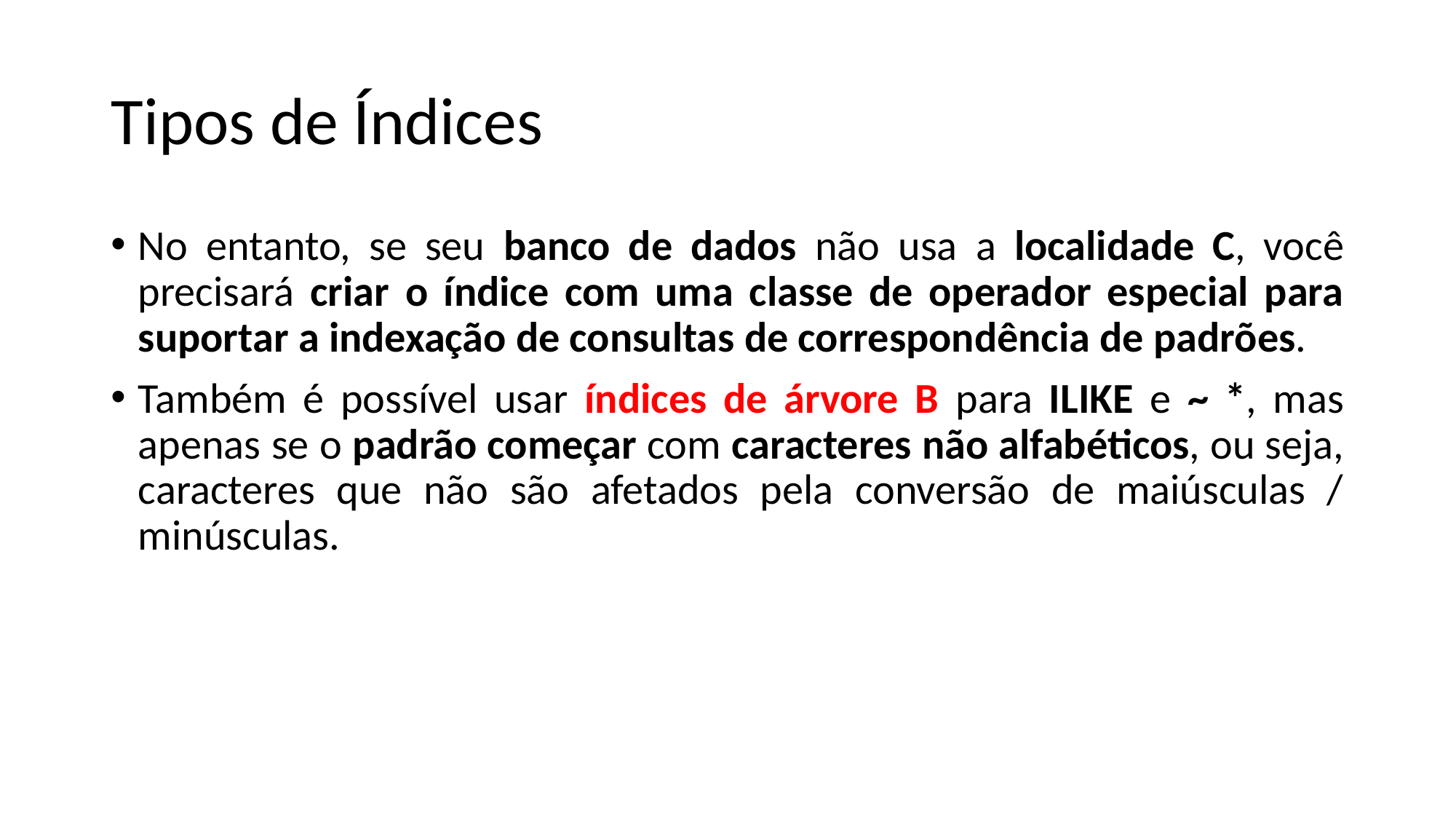

# Tipos de Índices
No entanto, se seu banco de dados não usa a localidade C, você precisará criar o índice com uma classe de operador especial para suportar a indexação de consultas de correspondência de padrões.
Também é possível usar índices de árvore B para ILIKE e ~ *, mas apenas se o padrão começar com caracteres não alfabéticos, ou seja, caracteres que não são afetados pela conversão de maiúsculas / minúsculas.